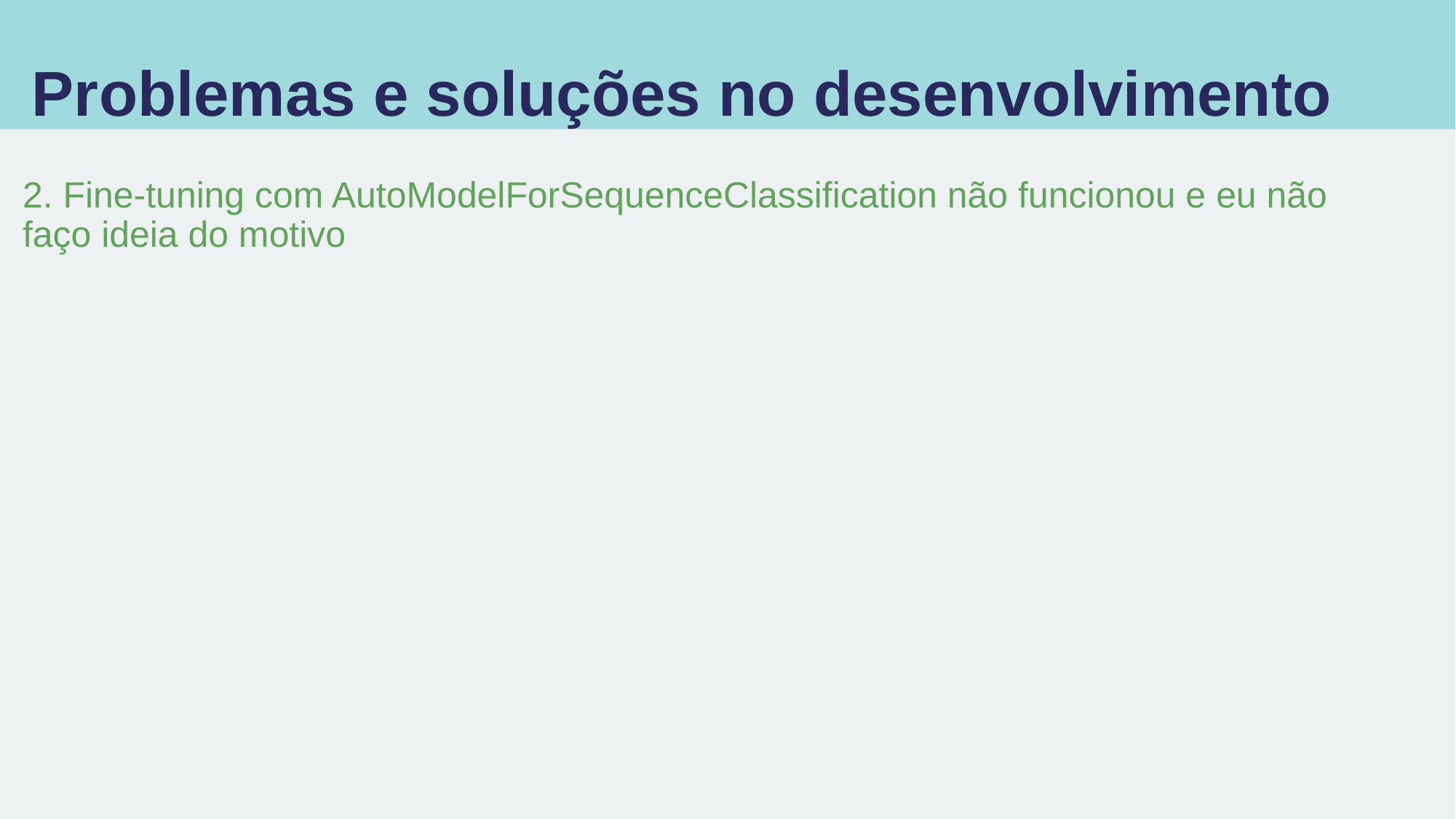

# Problemas e soluções no desenvolvimento
2. Fine-tuning com AutoModelForSequenceClassification não funcionou e eu não faço ideia do motivo